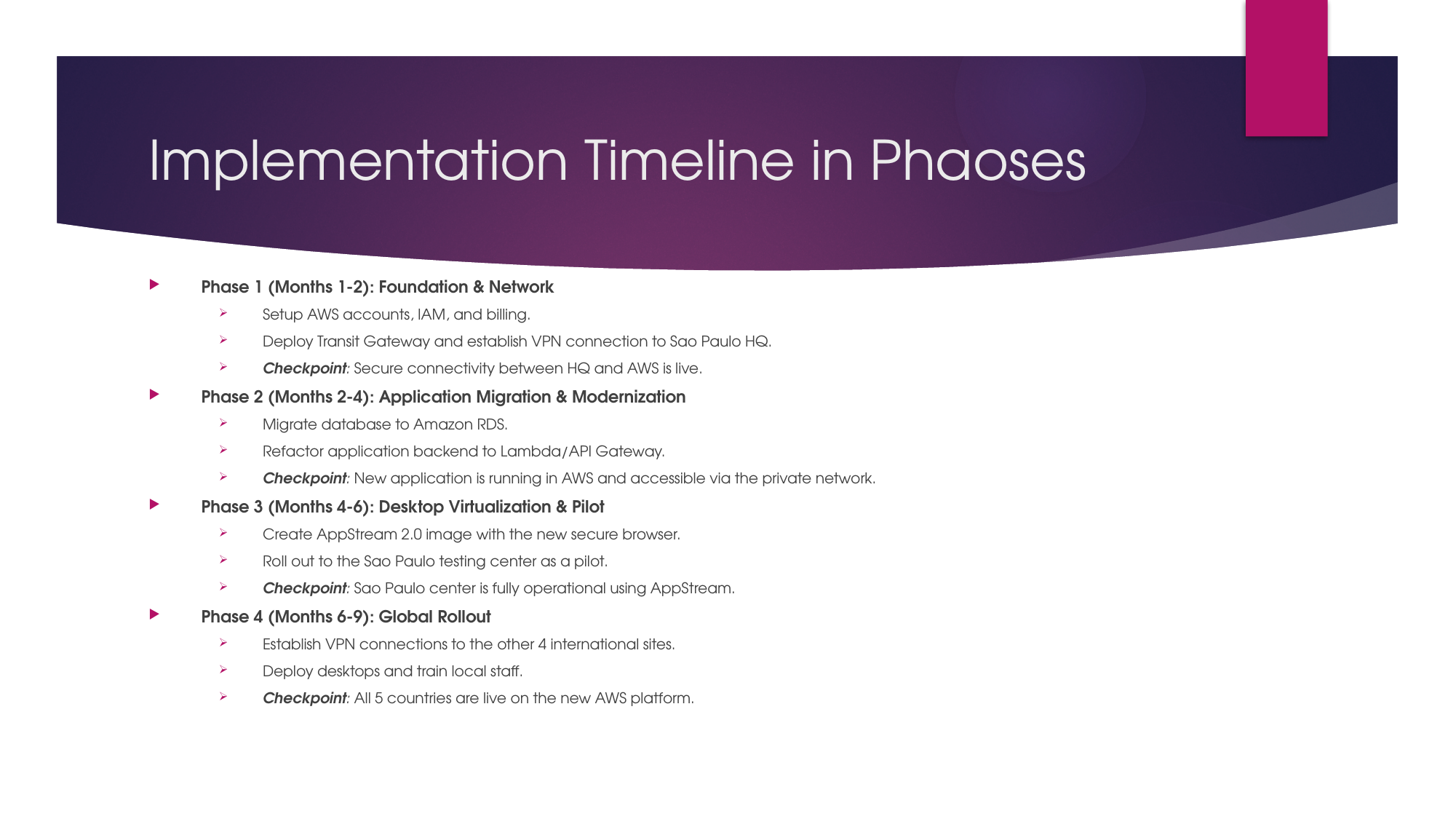

# Implementation Timeline in Phaoses
Phase 1 (Months 1-2): Foundation & Network
Setup AWS accounts, IAM, and billing.
Deploy Transit Gateway and establish VPN connection to Sao Paulo HQ.
Checkpoint: Secure connectivity between HQ and AWS is live.
Phase 2 (Months 2-4): Application Migration & Modernization
Migrate database to Amazon RDS.
Refactor application backend to Lambda/API Gateway.
Checkpoint: New application is running in AWS and accessible via the private network.
Phase 3 (Months 4-6): Desktop Virtualization & Pilot
Create AppStream 2.0 image with the new secure browser.
Roll out to the Sao Paulo testing center as a pilot.
Checkpoint: Sao Paulo center is fully operational using AppStream.
Phase 4 (Months 6-9): Global Rollout
Establish VPN connections to the other 4 international sites.
Deploy desktops and train local staff.
Checkpoint: All 5 countries are live on the new AWS platform.